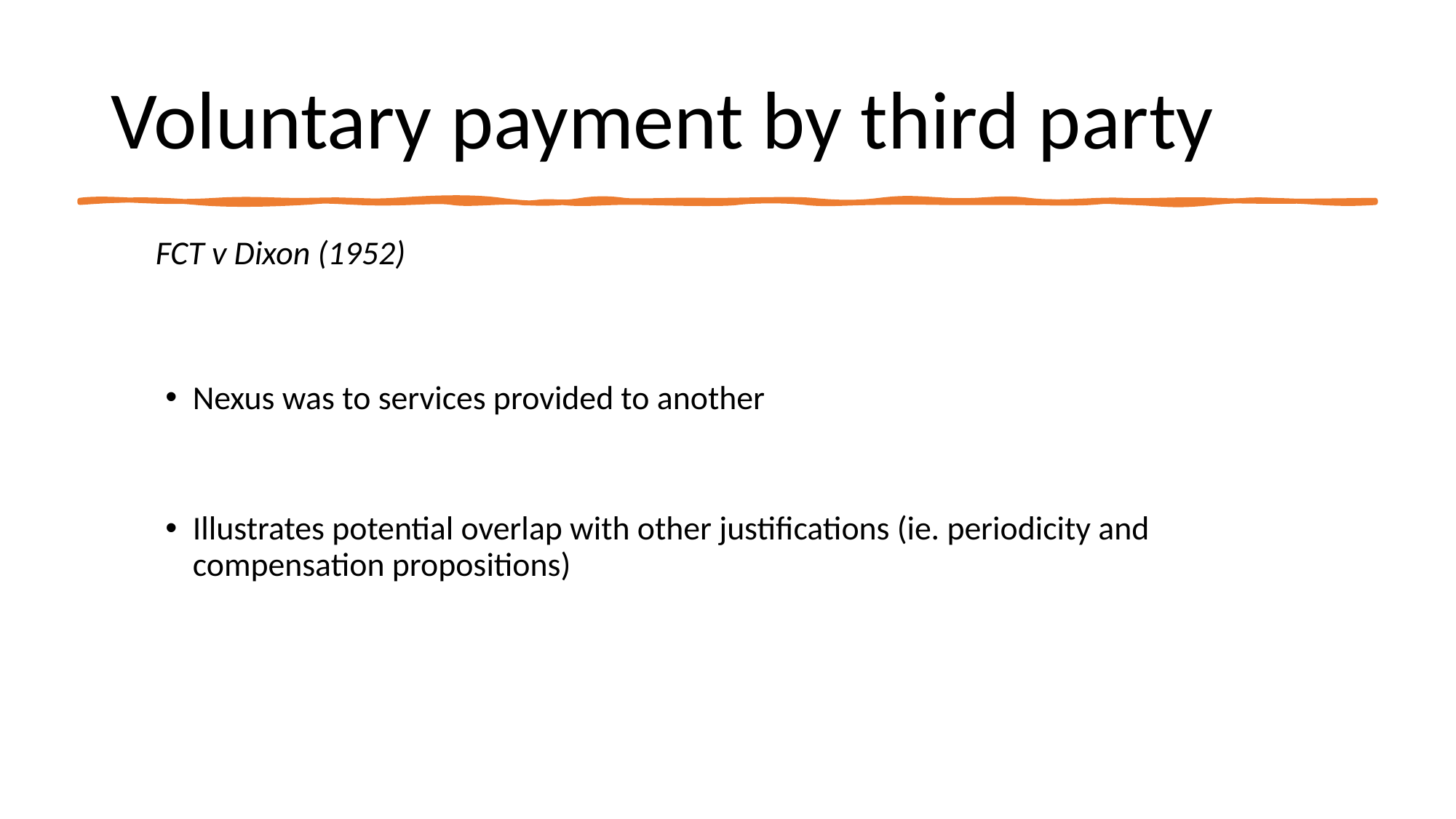

# Voluntary payment by third party

      FCT v Dixon (1952)

Nexus was to services provided to another

Illustrates potential overlap with other justifications (ie. periodicity and compensation propositions)